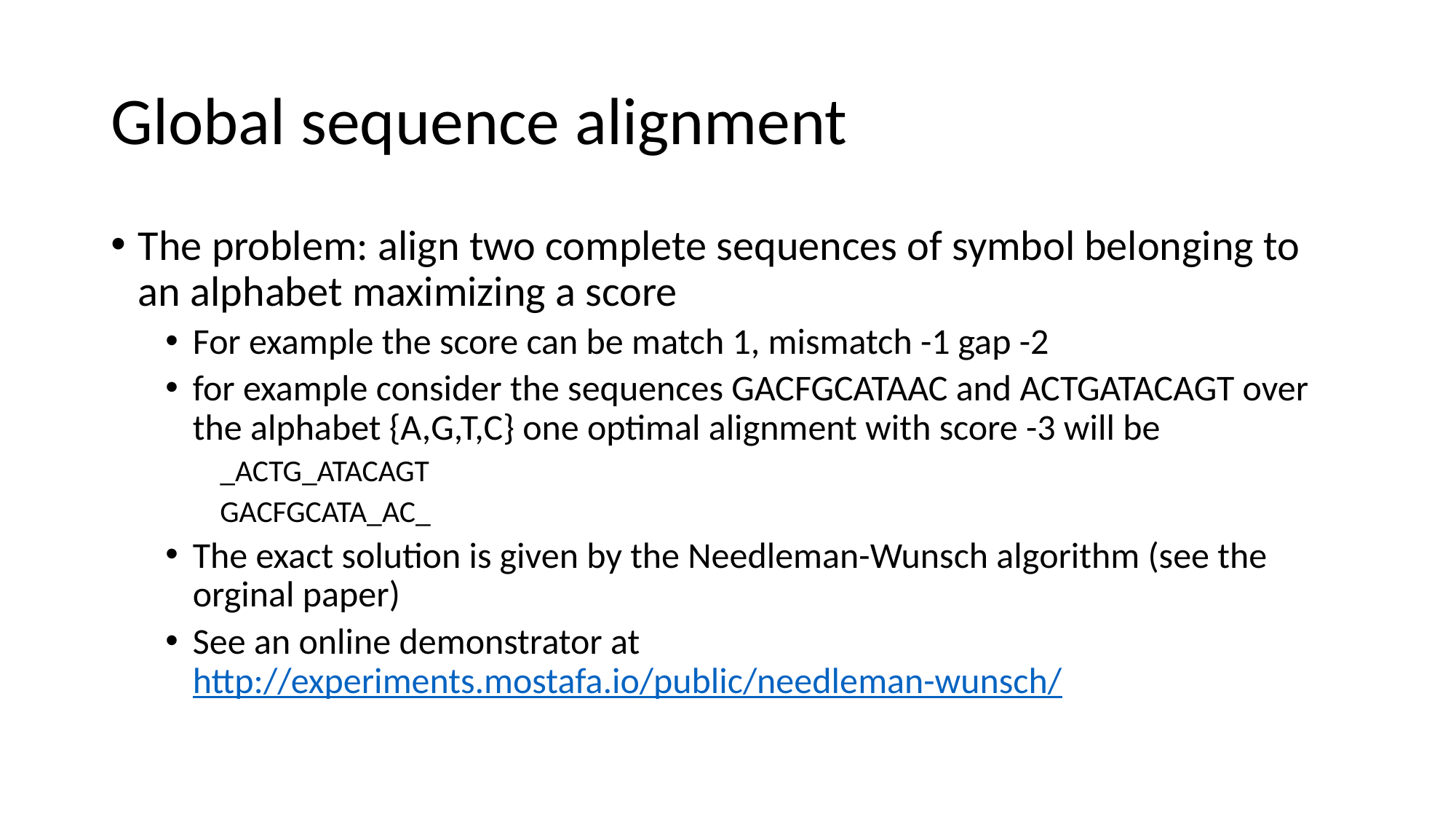

# Global sequence alignment
The problem: align two complete sequences of symbol belonging to an alphabet maximizing a score
For example the score can be match 1, mismatch -1 gap -2
for example consider the sequences GACFGCATAAC and ACTGATACAGT over the alphabet {A,G,T,C} one optimal alignment with score -3 will be
_ACTG_ATACAGT
GACFGCATA_AC_
The exact solution is given by the Needleman-Wunsch algorithm (see the orginal paper)
See an online demonstrator at http://experiments.mostafa.io/public/needleman-wunsch/